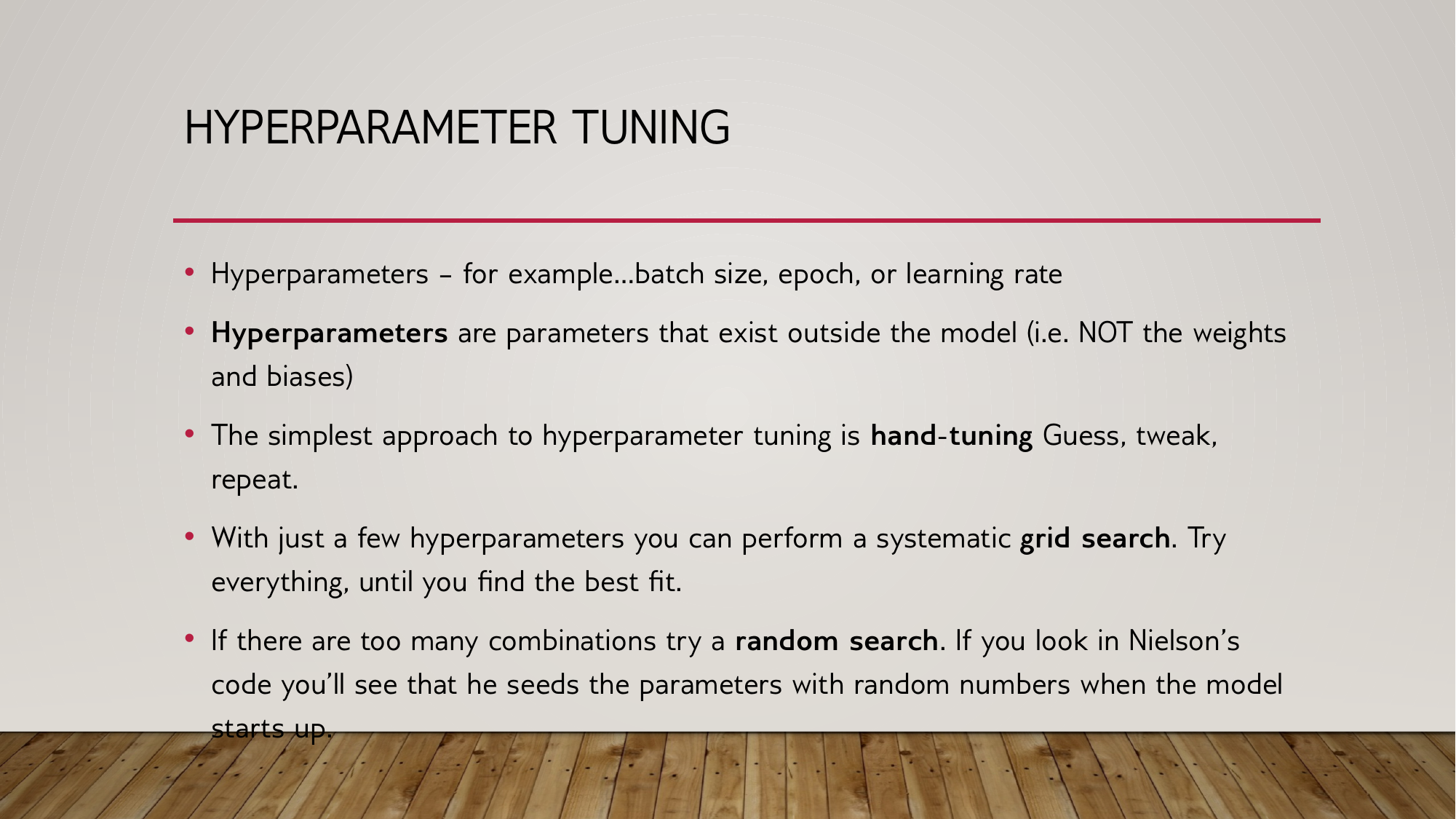

# Hyperparameter tuning
Hyperparameters – for example…batch size, epoch, or learning rate
Hyperparameters are parameters that exist outside the model (i.e. NOT the weights and biases)
The simplest approach to hyperparameter tuning is hand-tuning Guess, tweak, repeat.
With just a few hyperparameters you can perform a systematic grid search. Try everything, until you find the best fit.
If there are too many combinations try a random search. If you look in Nielson’s code you’ll see that he seeds the parameters with random numbers when the model starts up.